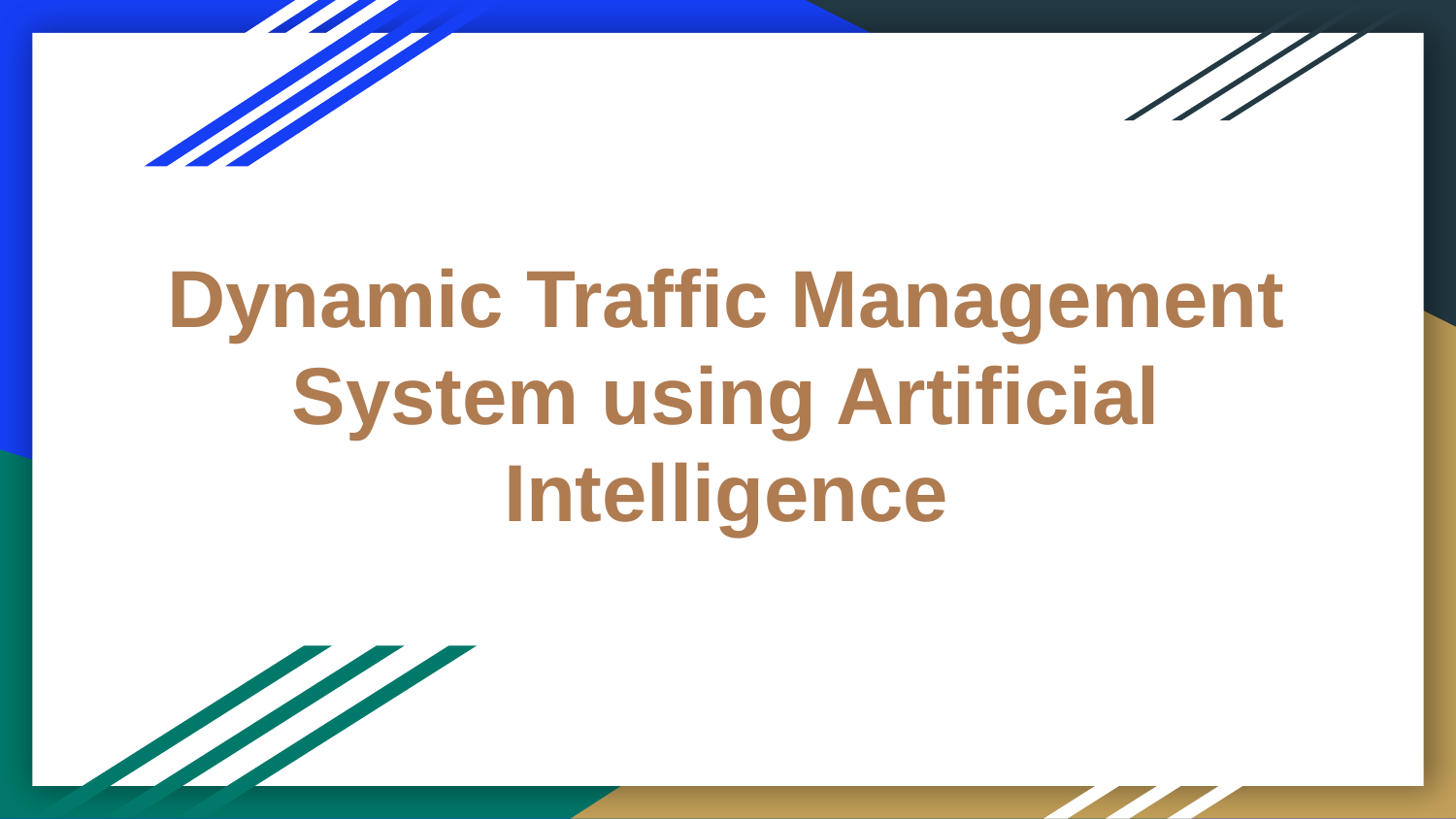

# Dynamic Traffic Management System using Artificial Intelligence